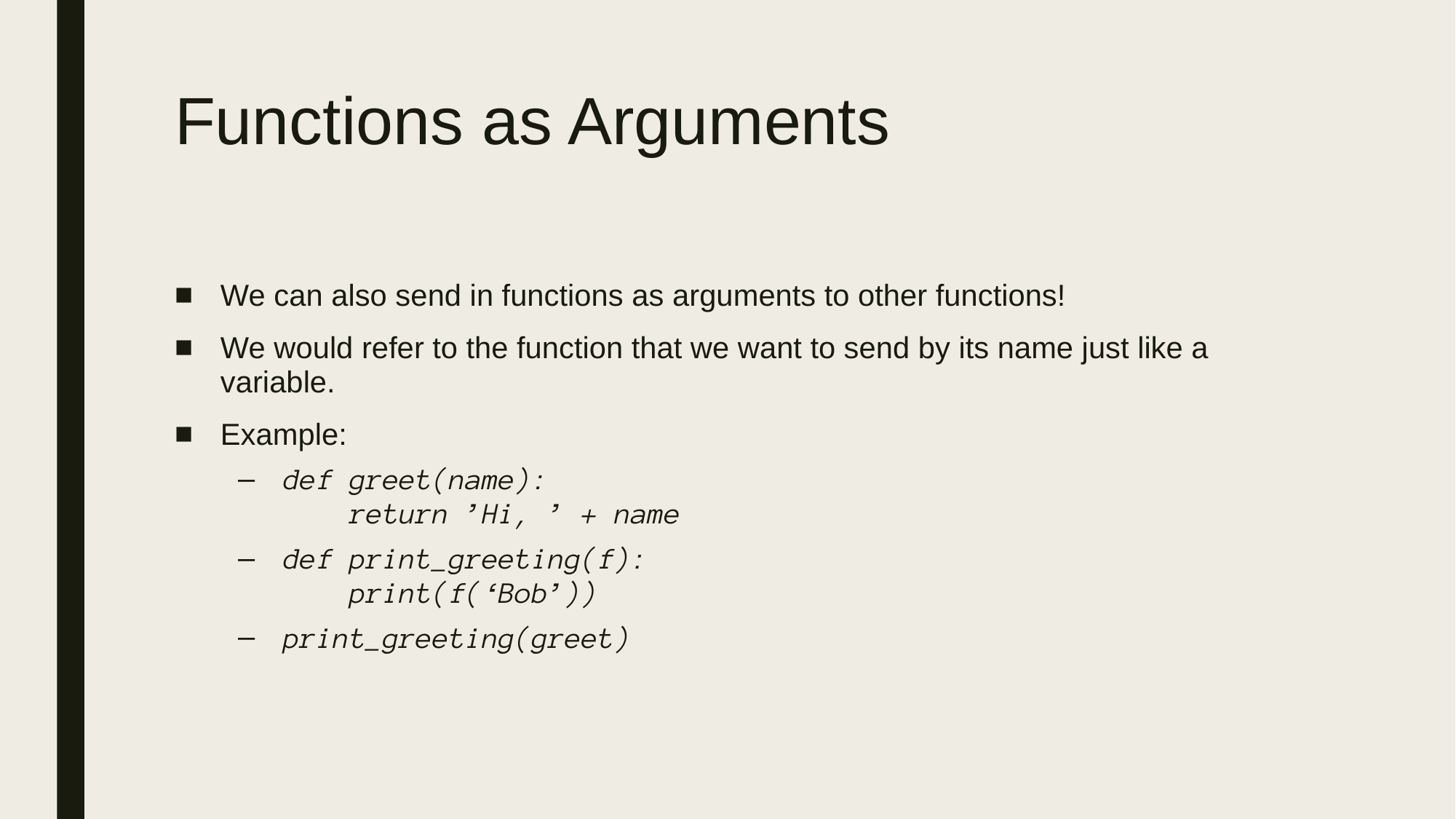

# Functions as Arguments
We can also send in functions as arguments to other functions!
We would refer to the function that we want to send by its name just like a variable.
Example:
def greet(name):
    return ’Hi, ’ + name
def print_greeting(f):
    print(f(‘Bob’))
print_greeting(greet)